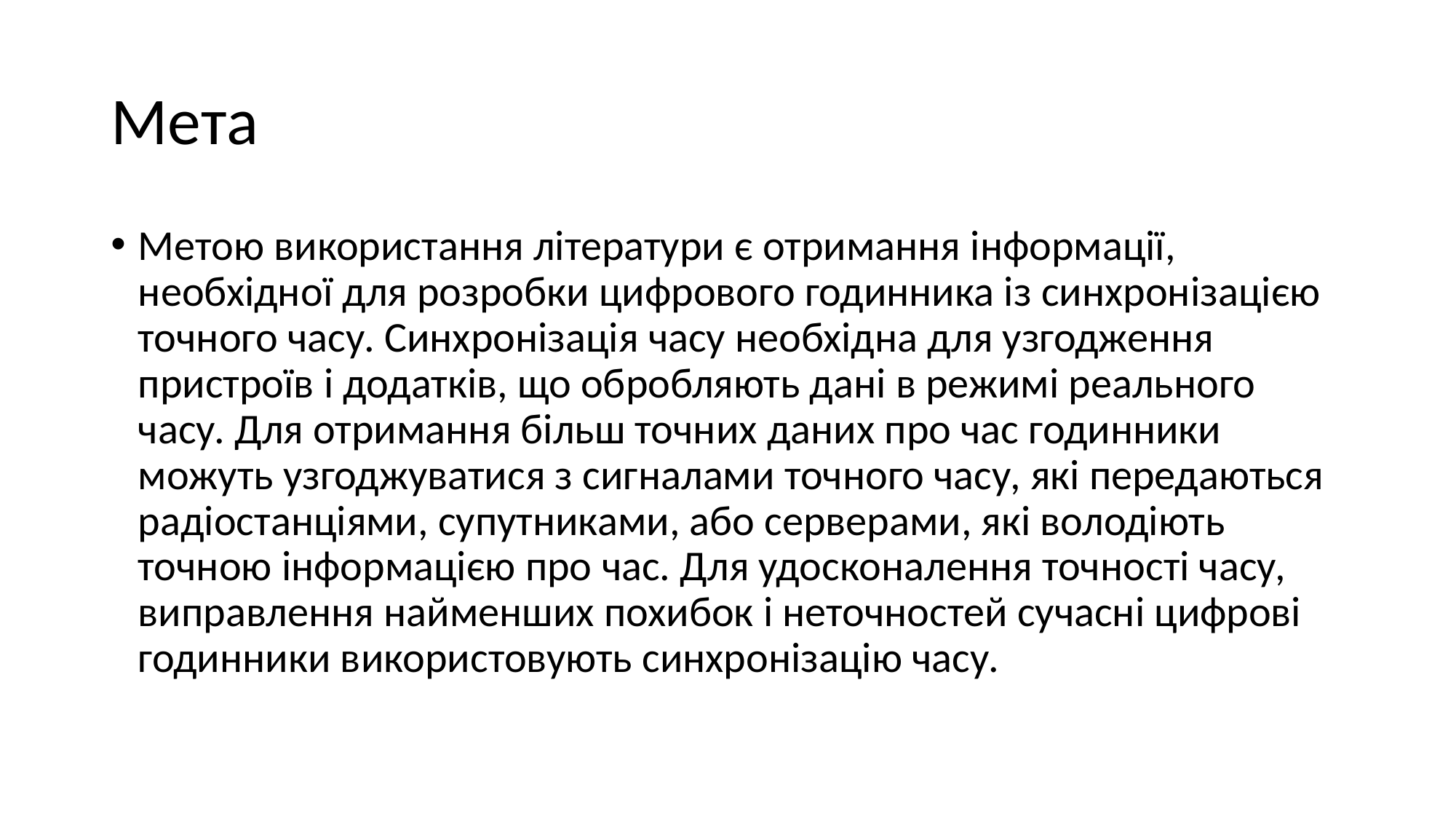

# Мета
Метою використання літератури є отримання інформації, необхідної для розробки цифрового годинника із синхронізацією точного часу. Синхронізація часу необхідна для узгодження пристроїв і додатків, що обробляють дані в режимі реального часу. Для отримання більш точних даних про час годинники можуть узгоджуватися з сигналами точного часу, які передаються радіостанціями, супутниками, або серверами, які володіють точною інформацією про час. Для удосконалення точності часу, виправлення найменших похибок і неточностей сучасні цифрові годинники використовують синхронізацію часу.